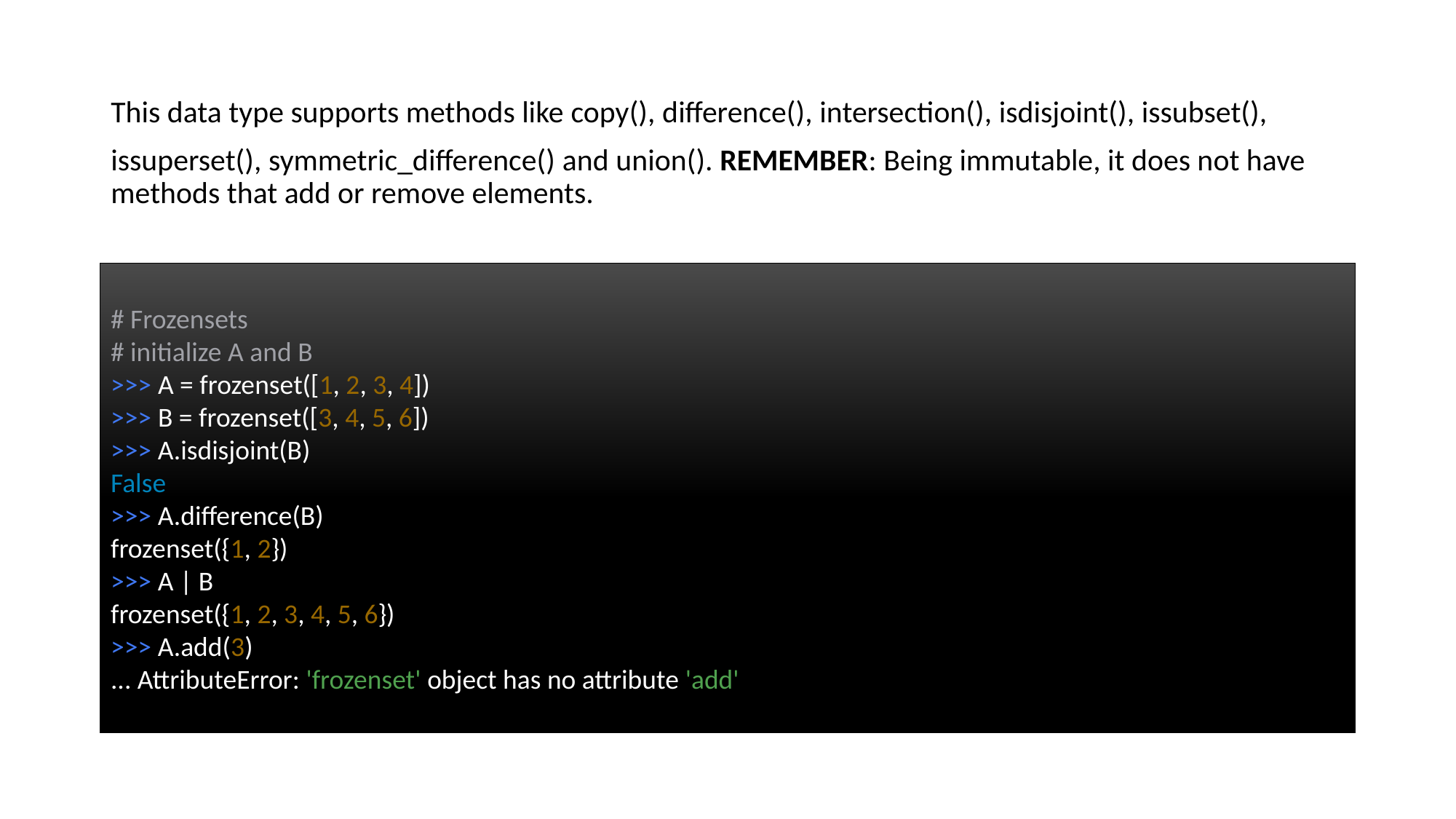

This data type supports methods like copy(), difference(), intersection(), isdisjoint(), issubset(),
issuperset(), symmetric_difference() and union(). REMEMBER: Being immutable, it does not have methods that add or remove elements.

# Frozensets
# initialize A and B
>>> A = frozenset([1, 2, 3, 4])
>>> B = frozenset([3, 4, 5, 6])
>>> A.isdisjoint(B)
False
>>> A.difference(B)
frozenset({1, 2})
>>> A | B
frozenset({1, 2, 3, 4, 5, 6})
>>> A.add(3)
... AttributeError: 'frozenset' object has no attribute 'add'